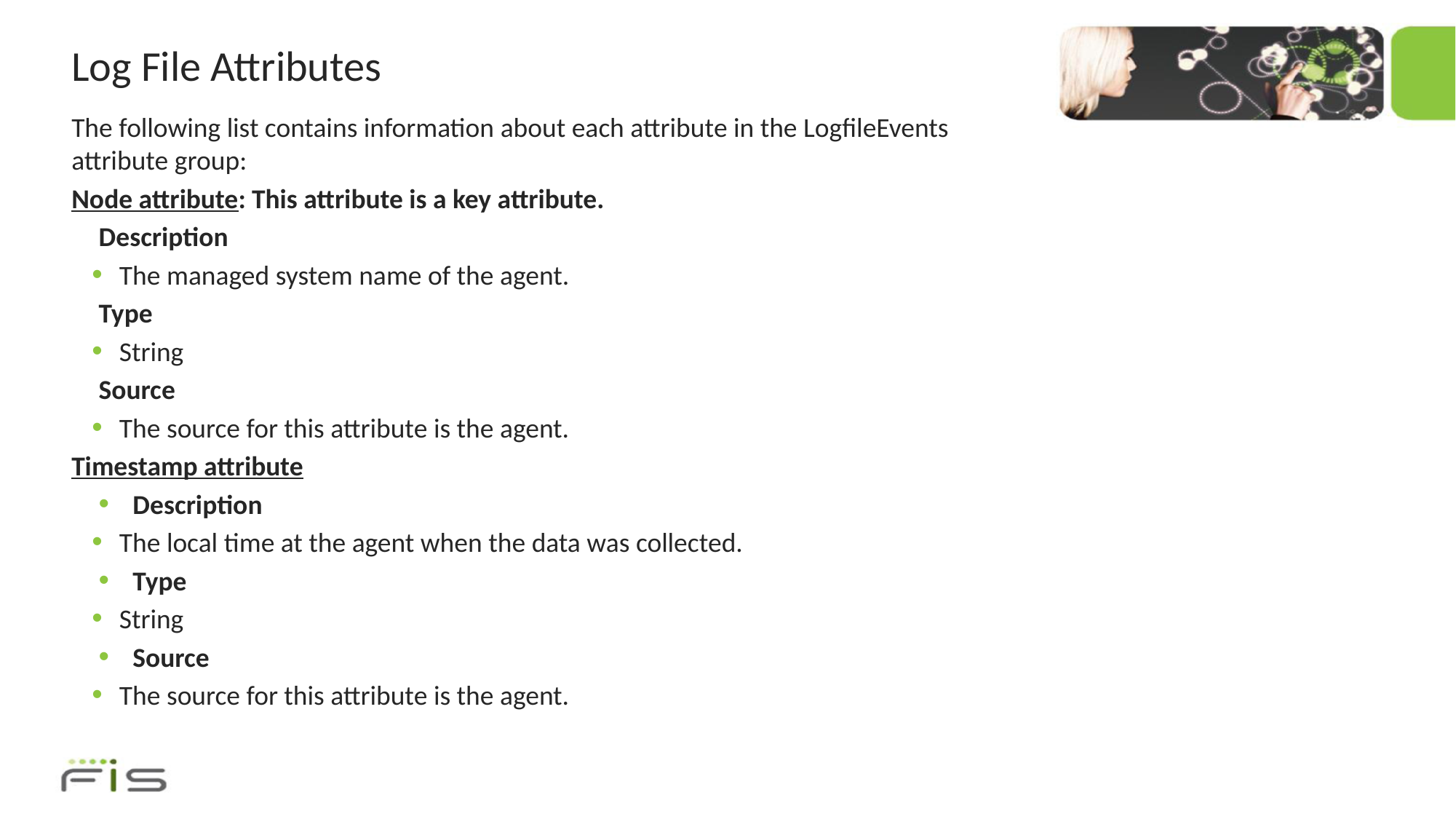

# Log File Attributes
The following list contains information about each attribute in the LogfileEvents
attribute group:
Node attribute: This attribute is a key attribute.
Description
The managed system name of the agent.
Type
String
Source
The source for this attribute is the agent.
Timestamp attribute
Description
The local time at the agent when the data was collected.
Type
String
Source
The source for this attribute is the agent.